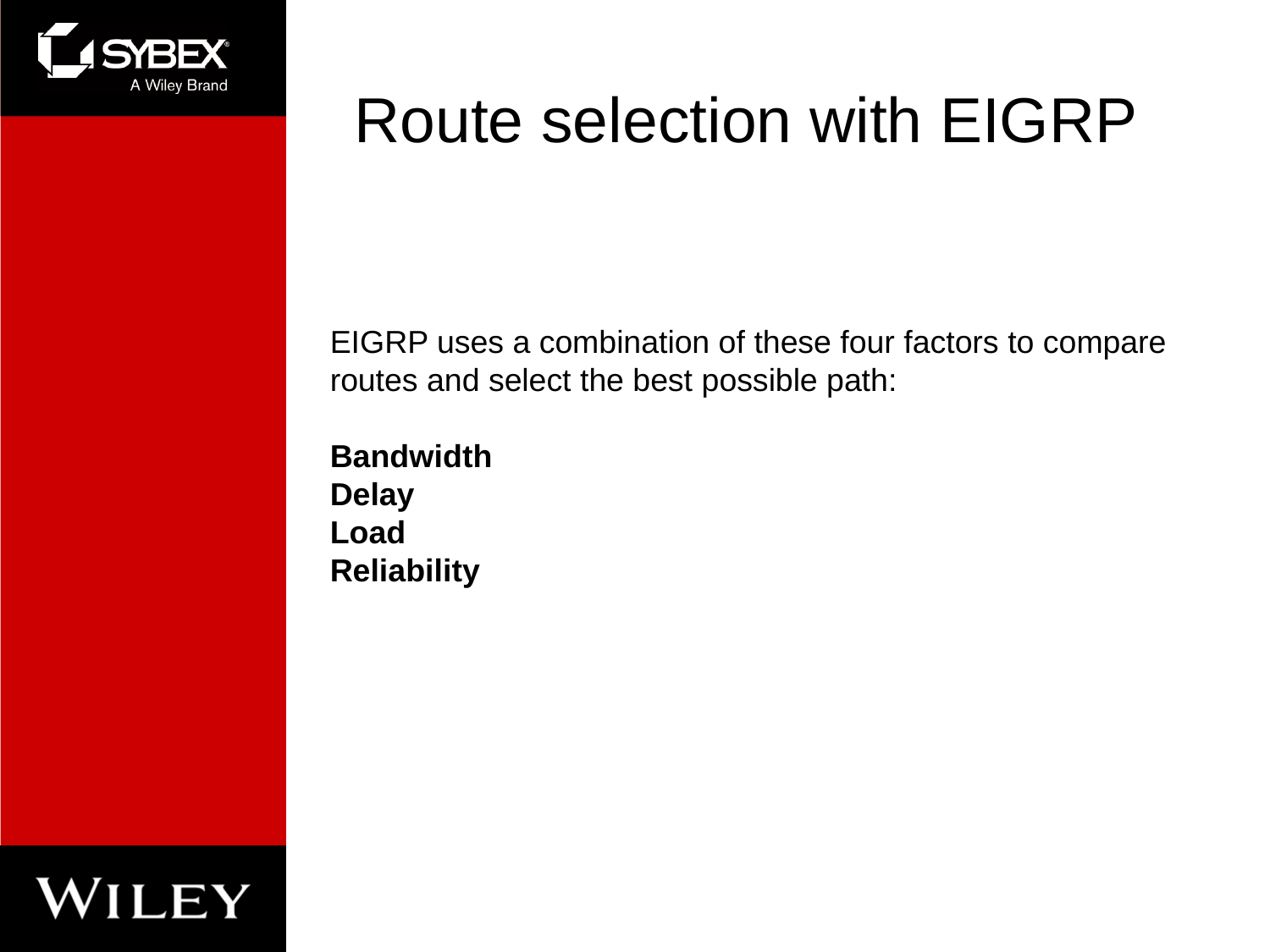

# Route selection with EIGRP
EIGRP uses a combination of these four factors to compare routes and select the best possible path:
Bandwidth
Delay
Load
Reliability